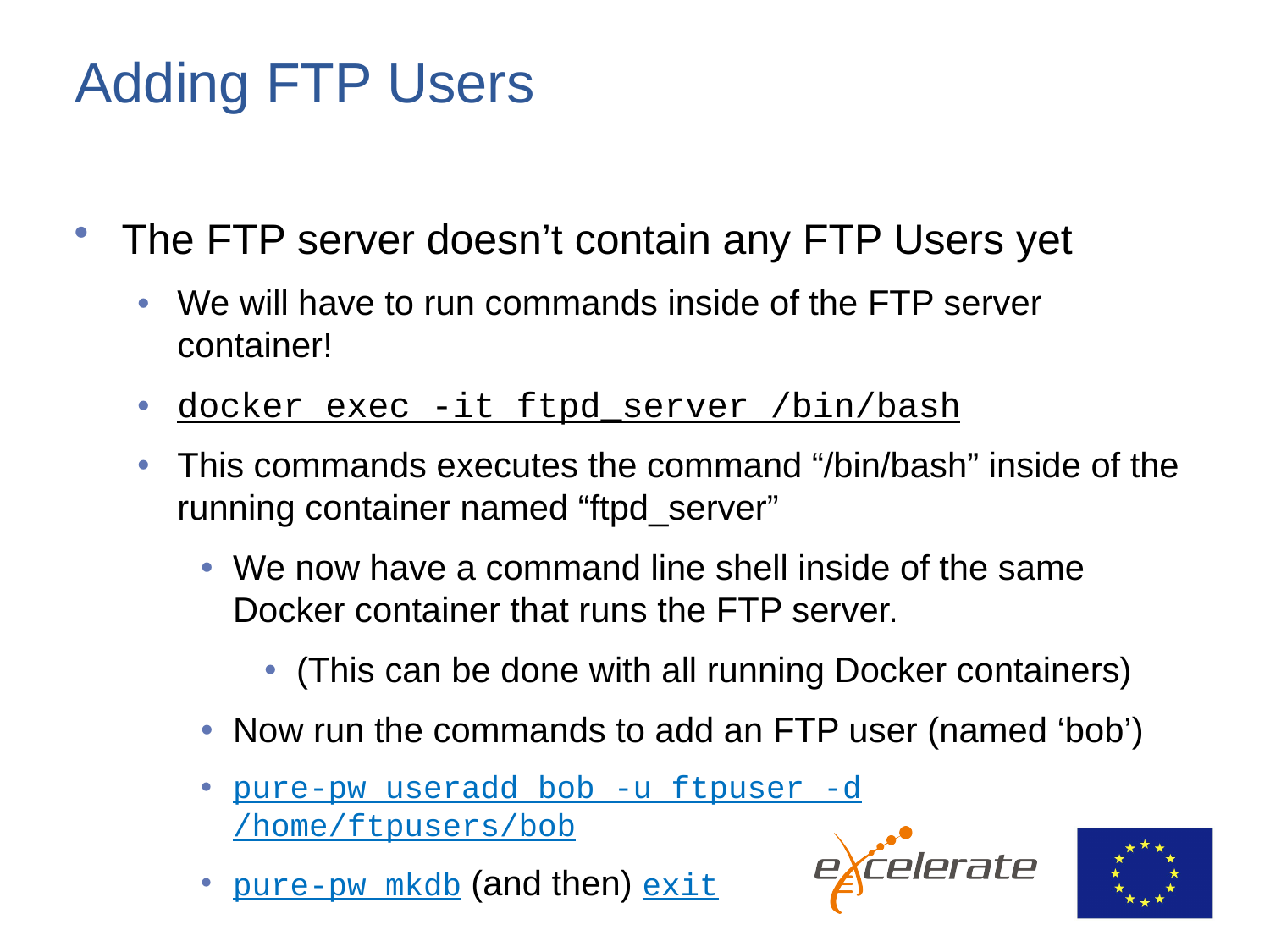

# Adding FTP Users
The FTP server doesn’t contain any FTP Users yet
We will have to run commands inside of the FTP server container!
docker exec -it ftpd_server /bin/bash
This commands executes the command “/bin/bash” inside of the running container named “ftpd_server”
We now have a command line shell inside of the same Docker container that runs the FTP server.
(This can be done with all running Docker containers)
Now run the commands to add an FTP user (named ‘bob’)
pure-pw useradd bob -u ftpuser -d /home/ftpusers/bob
pure-pw mkdb (and then) exit